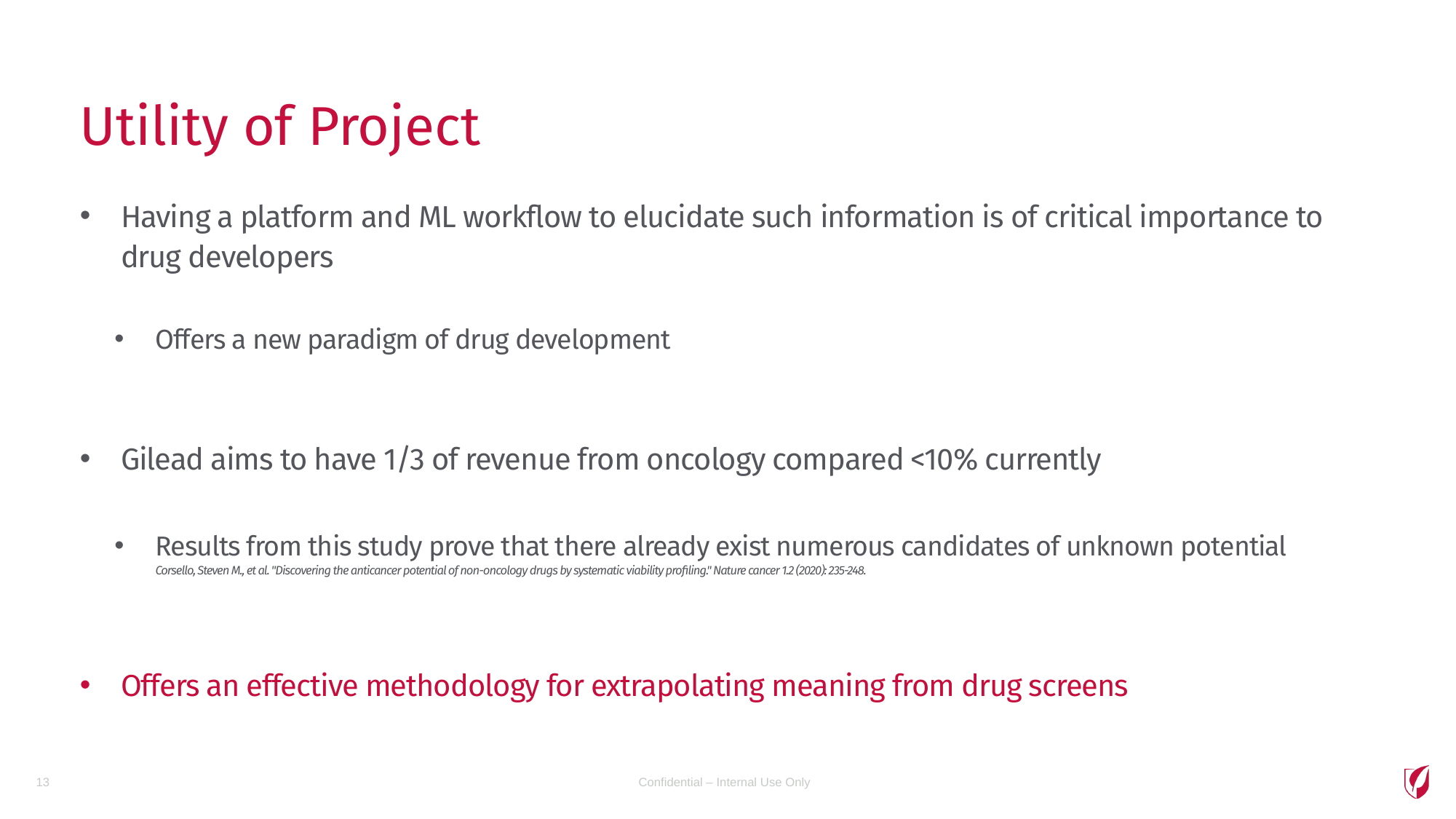

# Utility of Project
Having a platform and ML workflow to elucidate such information is of critical importance to drug developers
Offers a new paradigm of drug development
Gilead aims to have 1/3 of revenue from oncology compared <10% currently
Results from this study prove that there already exist numerous candidates of unknown potential
Corsello, Steven M., et al. "Discovering the anticancer potential of non-oncology drugs by systematic viability profiling." Nature cancer 1.2 (2020): 235-248.

Offers an effective methodology for extrapolating meaning from drug screens

13